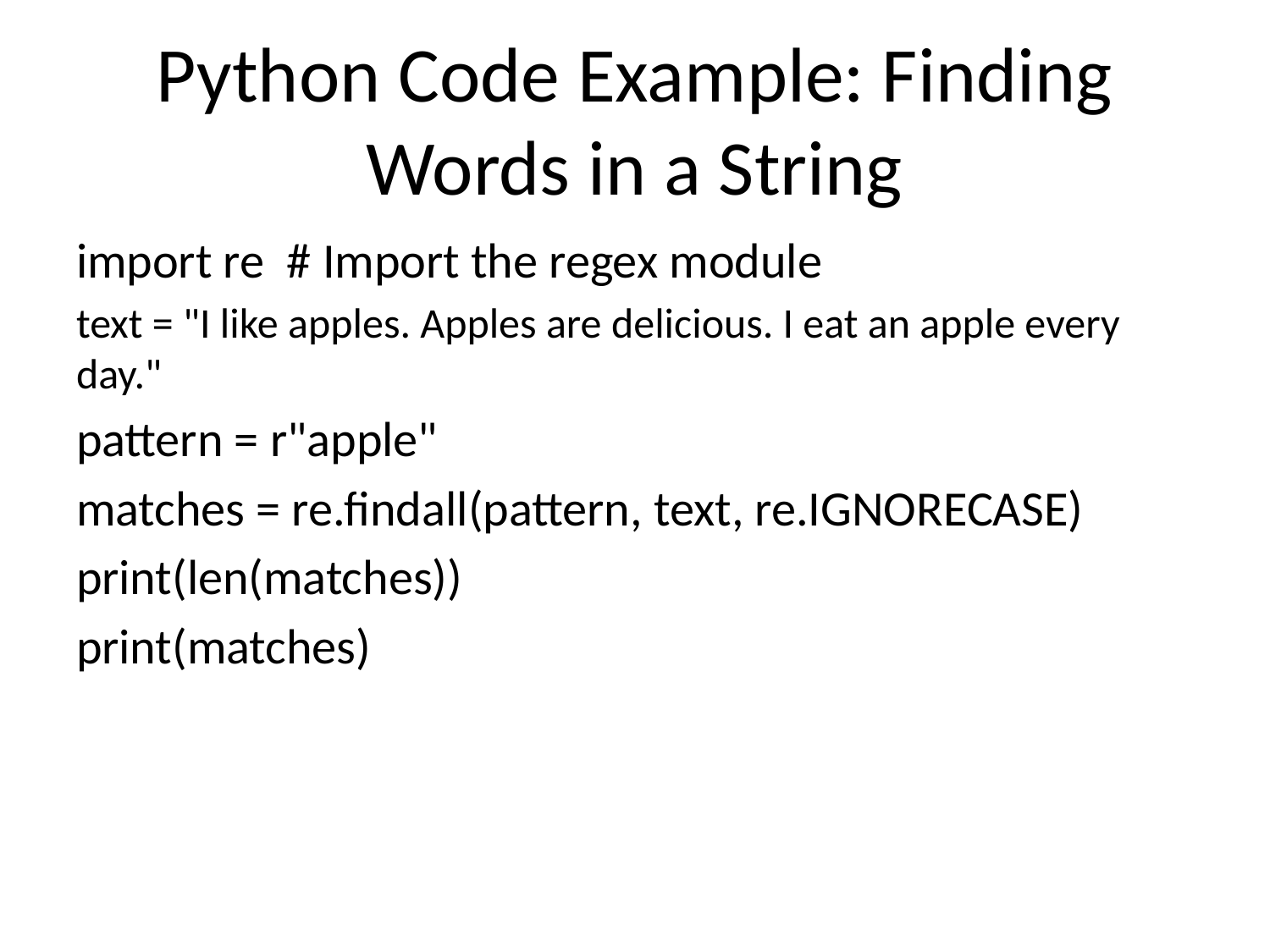

# Python Code Example: Finding Words in a String
import re  # Import the regex module
text = "I like apples. Apples are delicious. I eat an apple every day."
pattern = r"apple"
matches = re.findall(pattern, text, re.IGNORECASE)
print(len(matches))
print(matches)